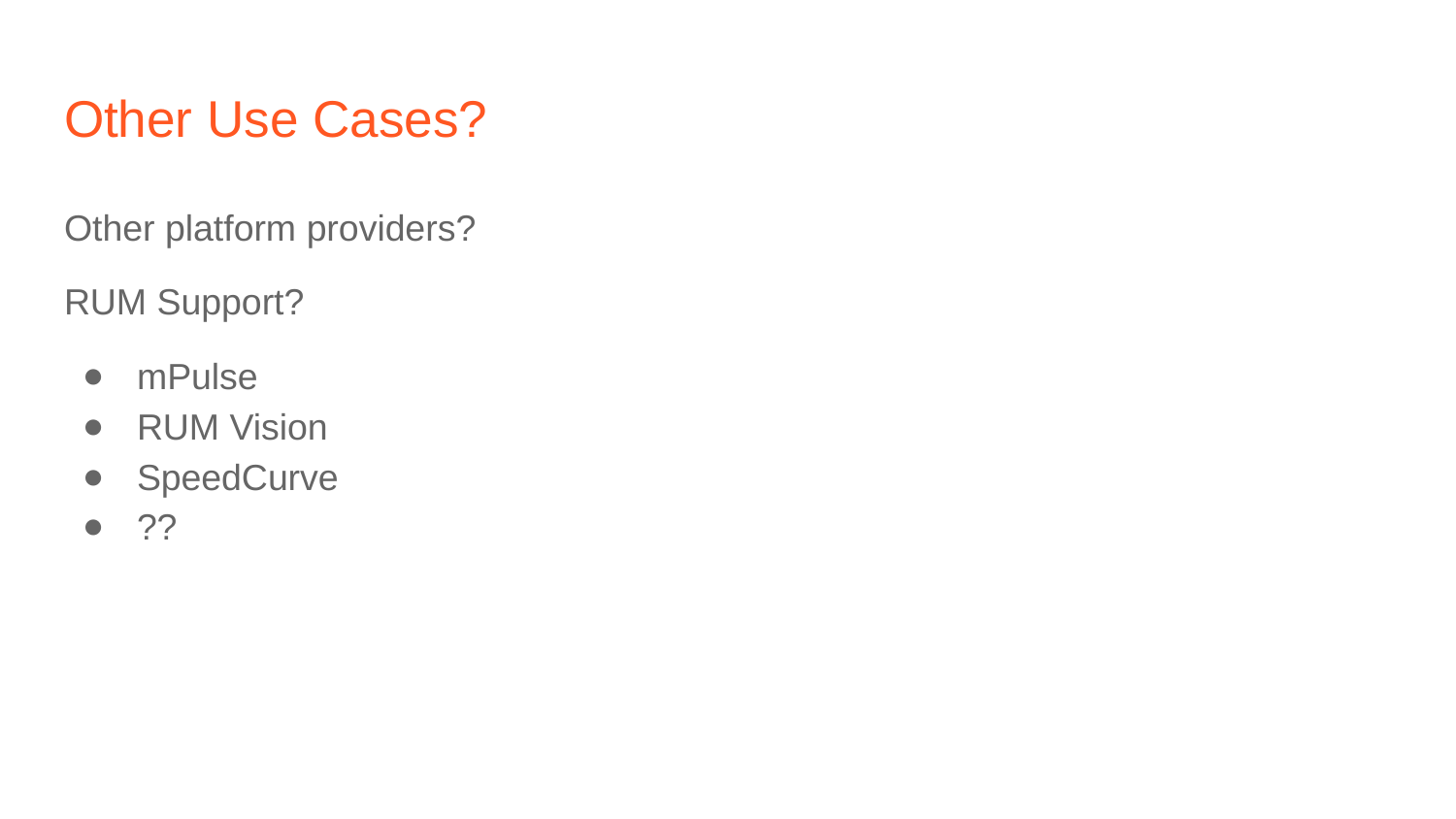

# Other Use Cases?
Other platform providers?
RUM Support?
mPulse
RUM Vision
SpeedCurve
??